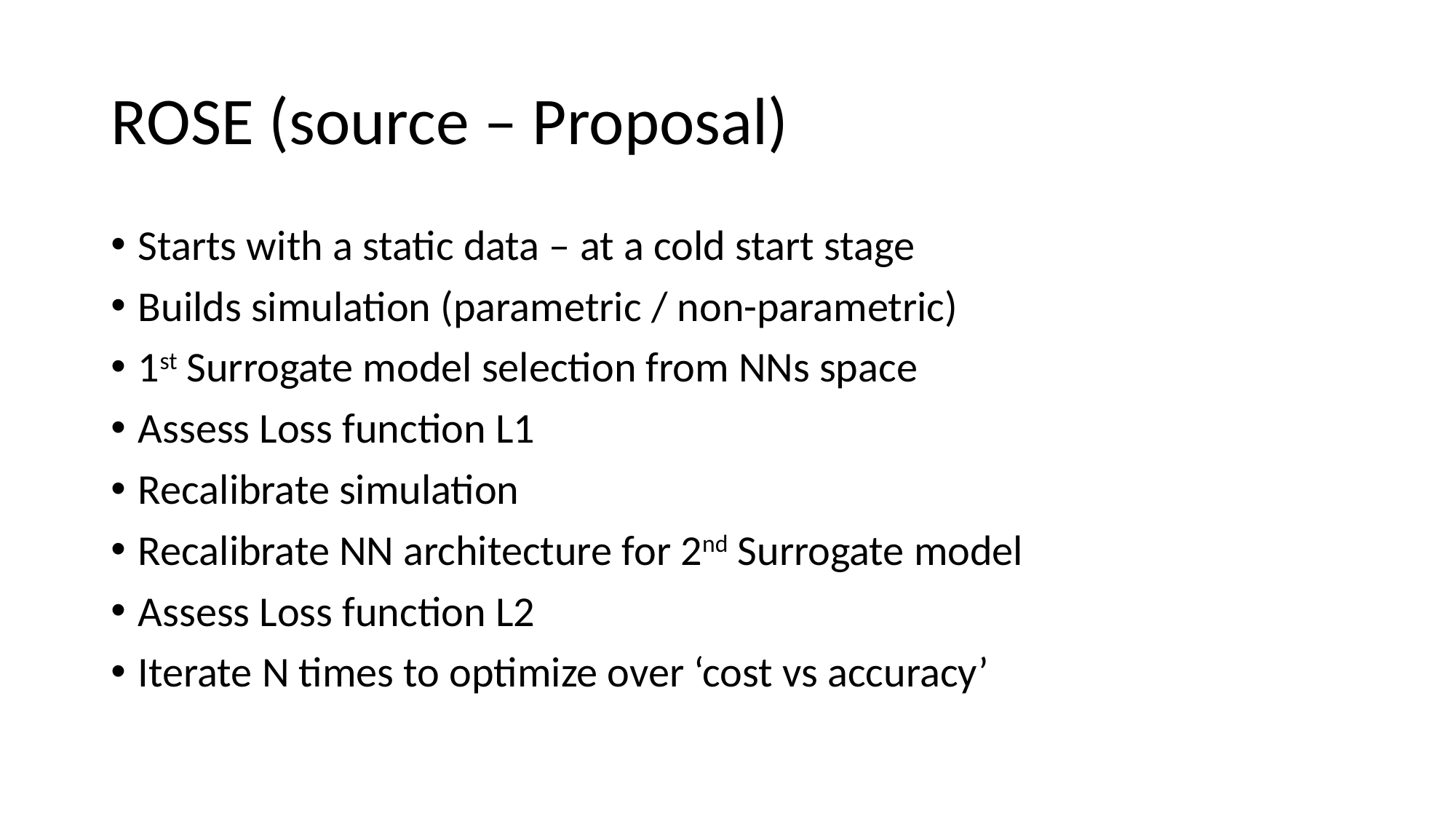

# ROSE (source – Proposal)
Starts with a static data – at a cold start stage
Builds simulation (parametric / non-parametric)
1st Surrogate model selection from NNs space
Assess Loss function L1
Recalibrate simulation
Recalibrate NN architecture for 2nd Surrogate model
Assess Loss function L2
Iterate N times to optimize over ‘cost vs accuracy’